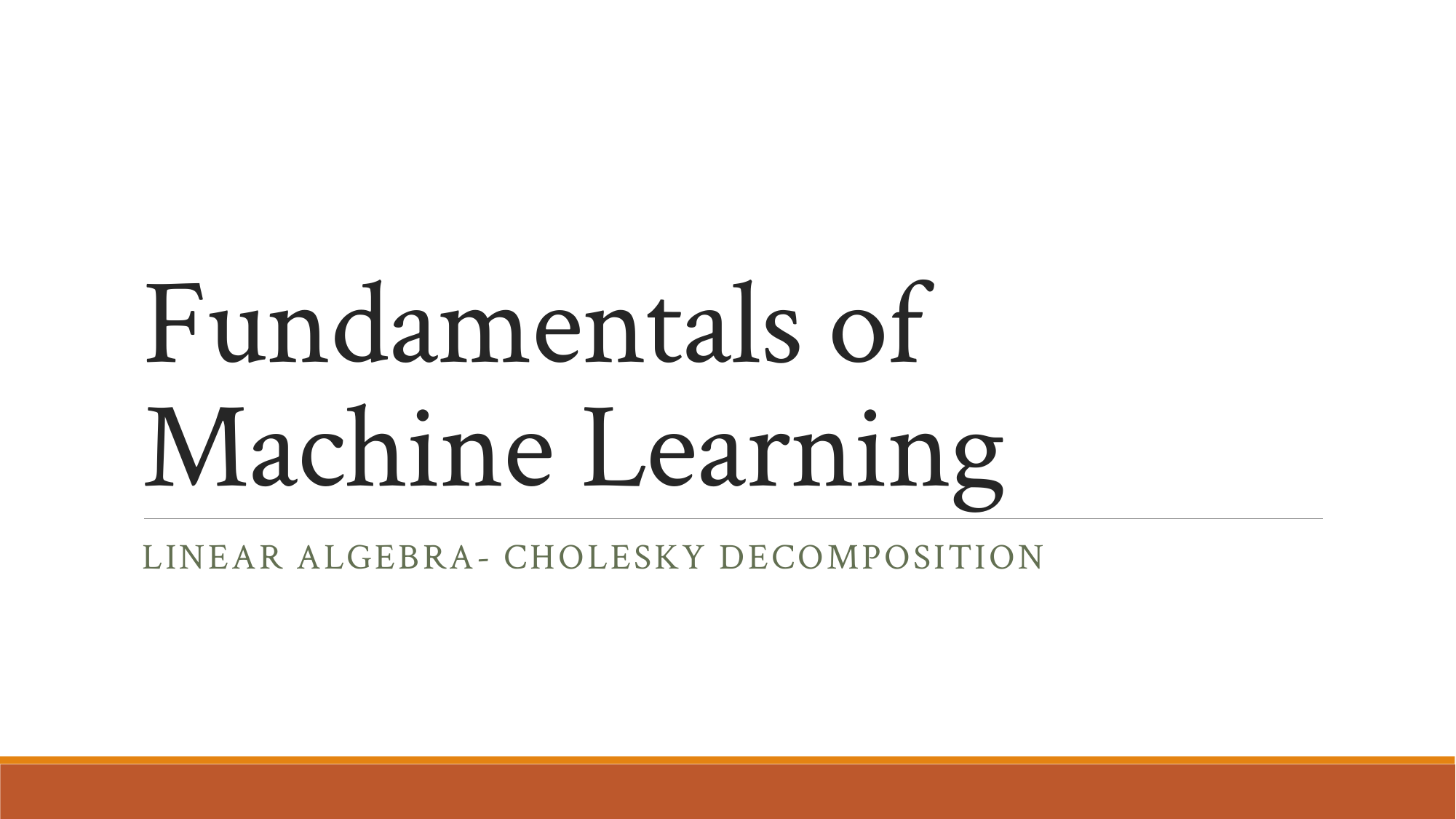

# Fundamentals of Machine Learning
Linear Algebra- Cholesky Decomposition